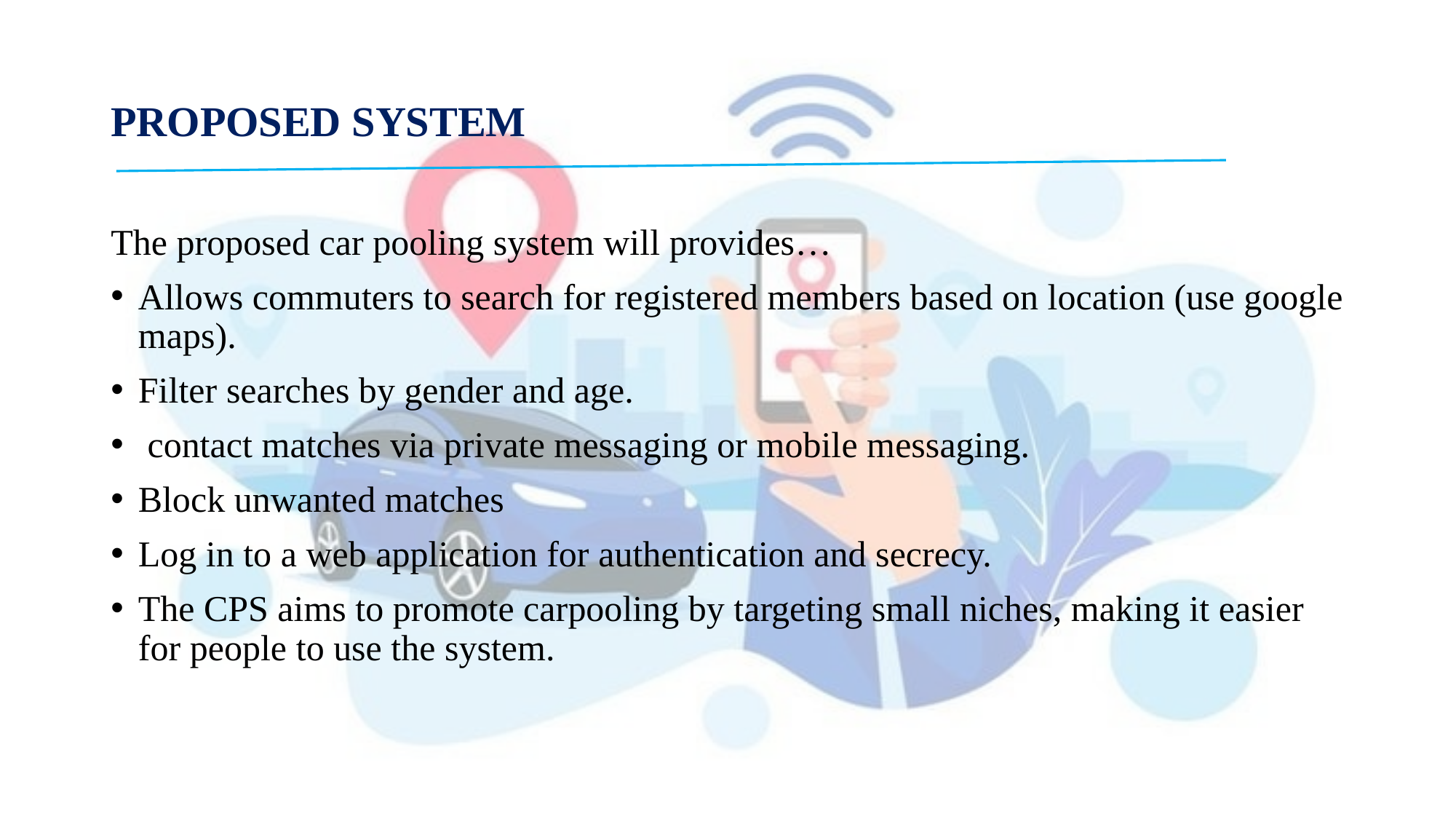

# PROPOSED SYSTEM
The proposed car pooling system will provides…
Allows commuters to search for registered members based on location (use google maps).
Filter searches by gender and age.
 contact matches via private messaging or mobile messaging.
Block unwanted matches
Log in to a web application for authentication and secrecy.
The CPS aims to promote carpooling by targeting small niches, making it easier for people to use the system.